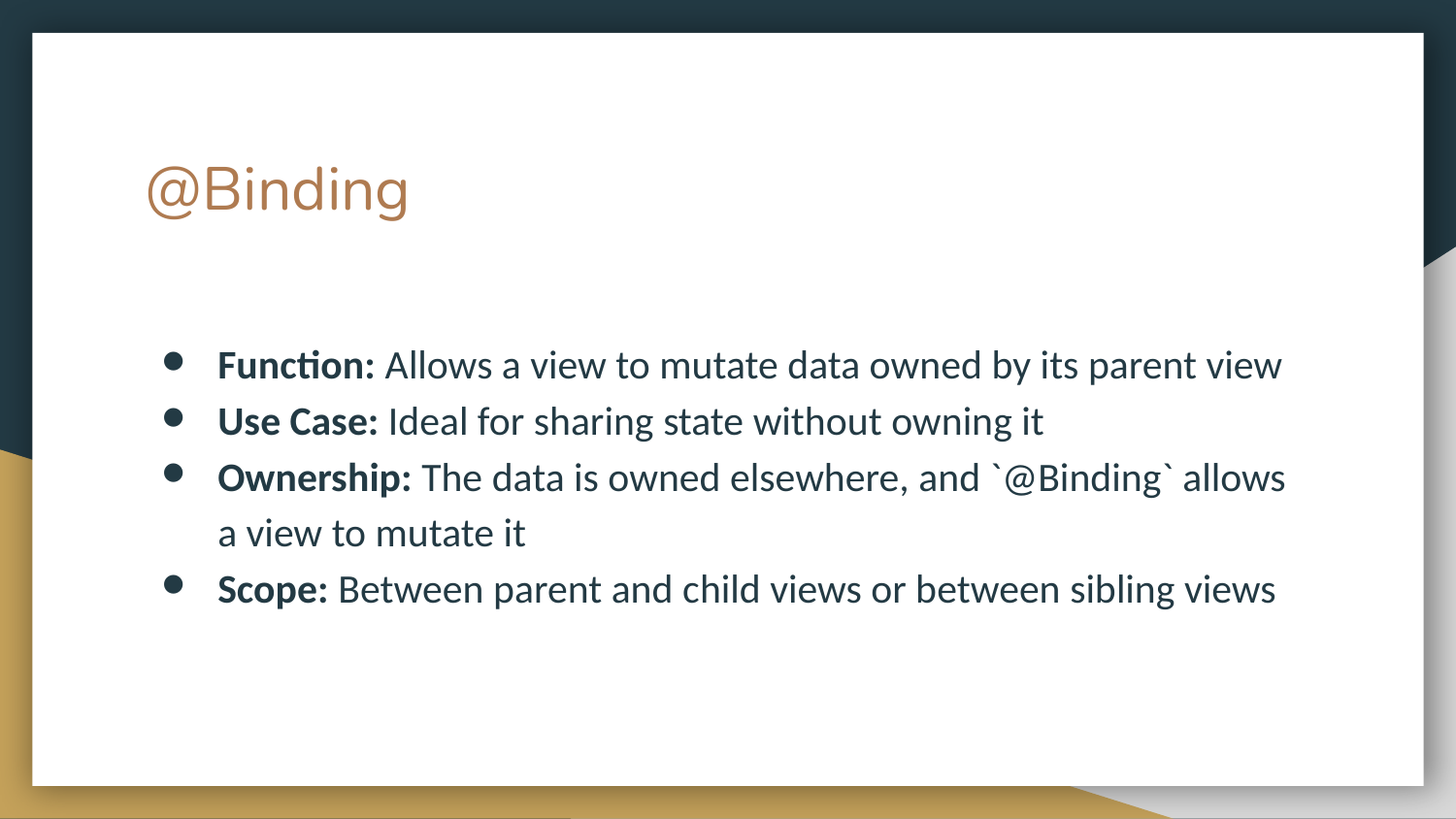

# @Binding
Function: Allows a view to mutate data owned by its parent view
Use Case: Ideal for sharing state without owning it
Ownership: The data is owned elsewhere, and `@Binding` allows a view to mutate it
Scope: Between parent and child views or between sibling views